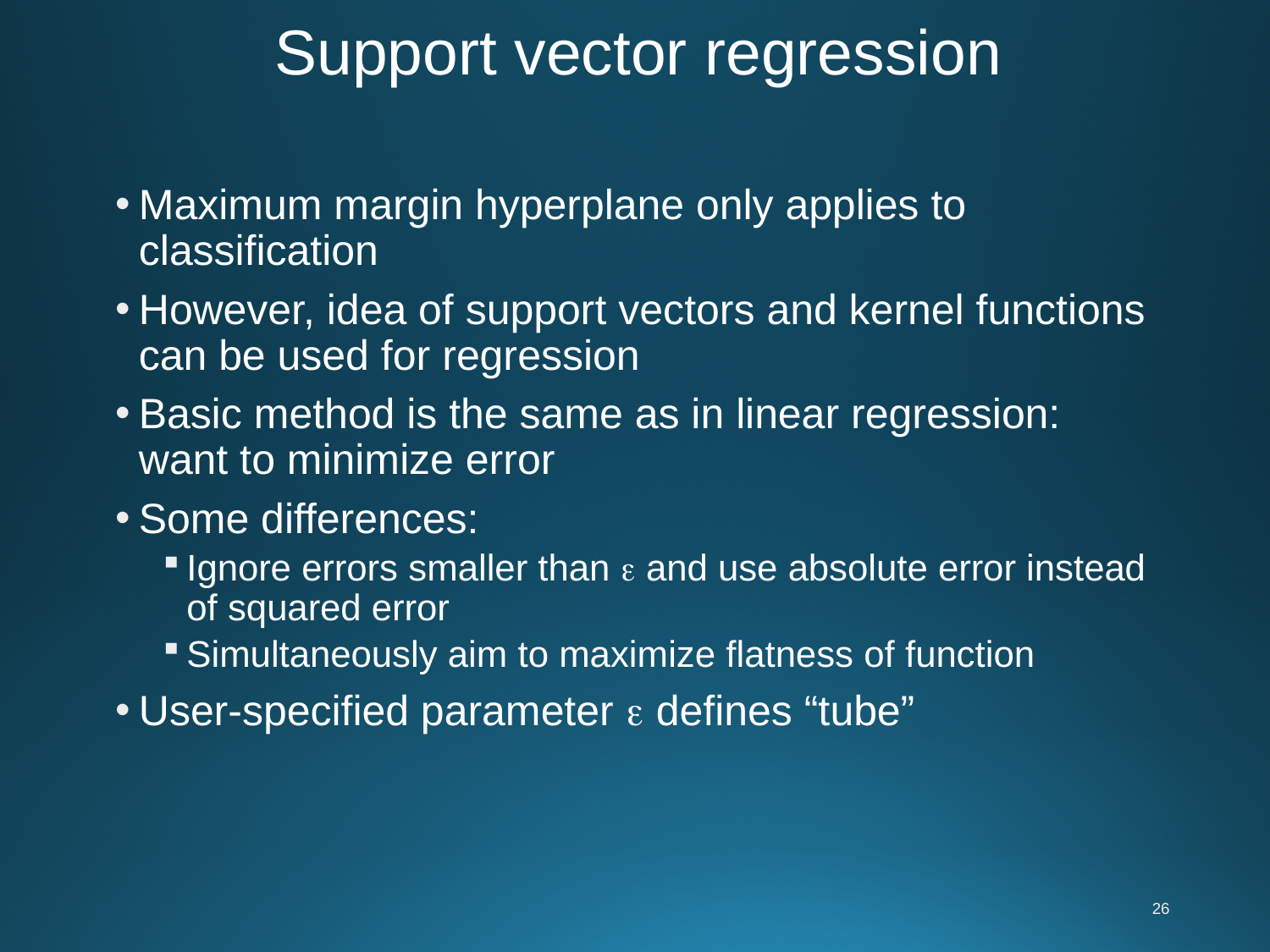

Support vector regression
Maximum margin hyperplane only applies to classification
However, idea of support vectors and kernel functions can be used for regression
Basic method is the same as in linear regression: want to minimize error
Some differences:
Ignore errors smaller than ε and use absolute error instead of squared error
Simultaneously aim to maximize flatness of function
User-specified parameter ε defines “tube”
26